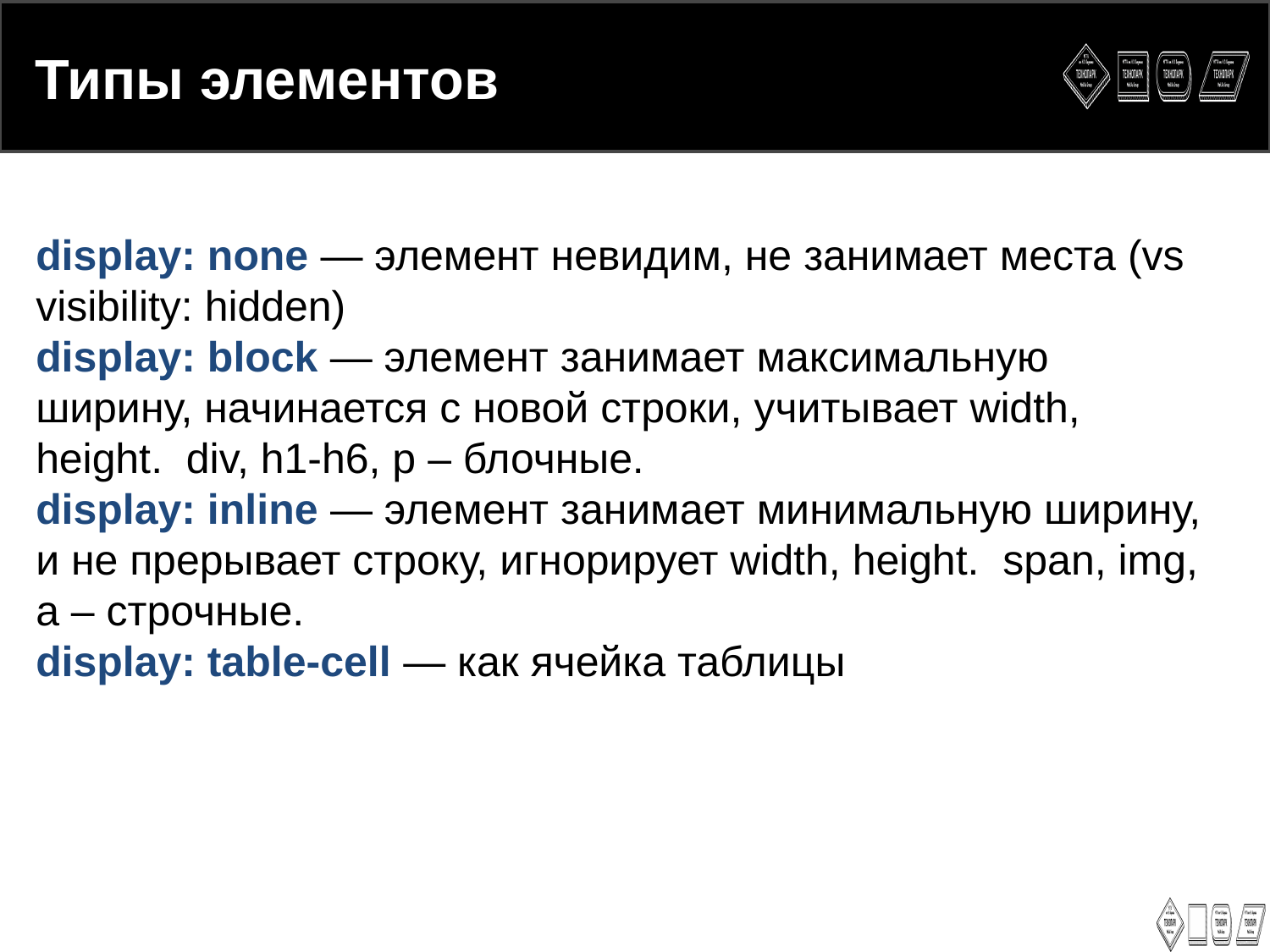

32
Типы элементов
display: none ― элемент невидим, не занимает места (vs  visibility: hidden)
display: block ― элемент занимает максимальную ширину, начинается с новой строки, учитывает width, height.  div, h1-h6, p – блочные.
display: inline ― элемент занимает минимальную ширину, и не прерывает строку, игнорирует width, height.  span, img, a – строчные.
display: table-cell ― как ячейка таблицы